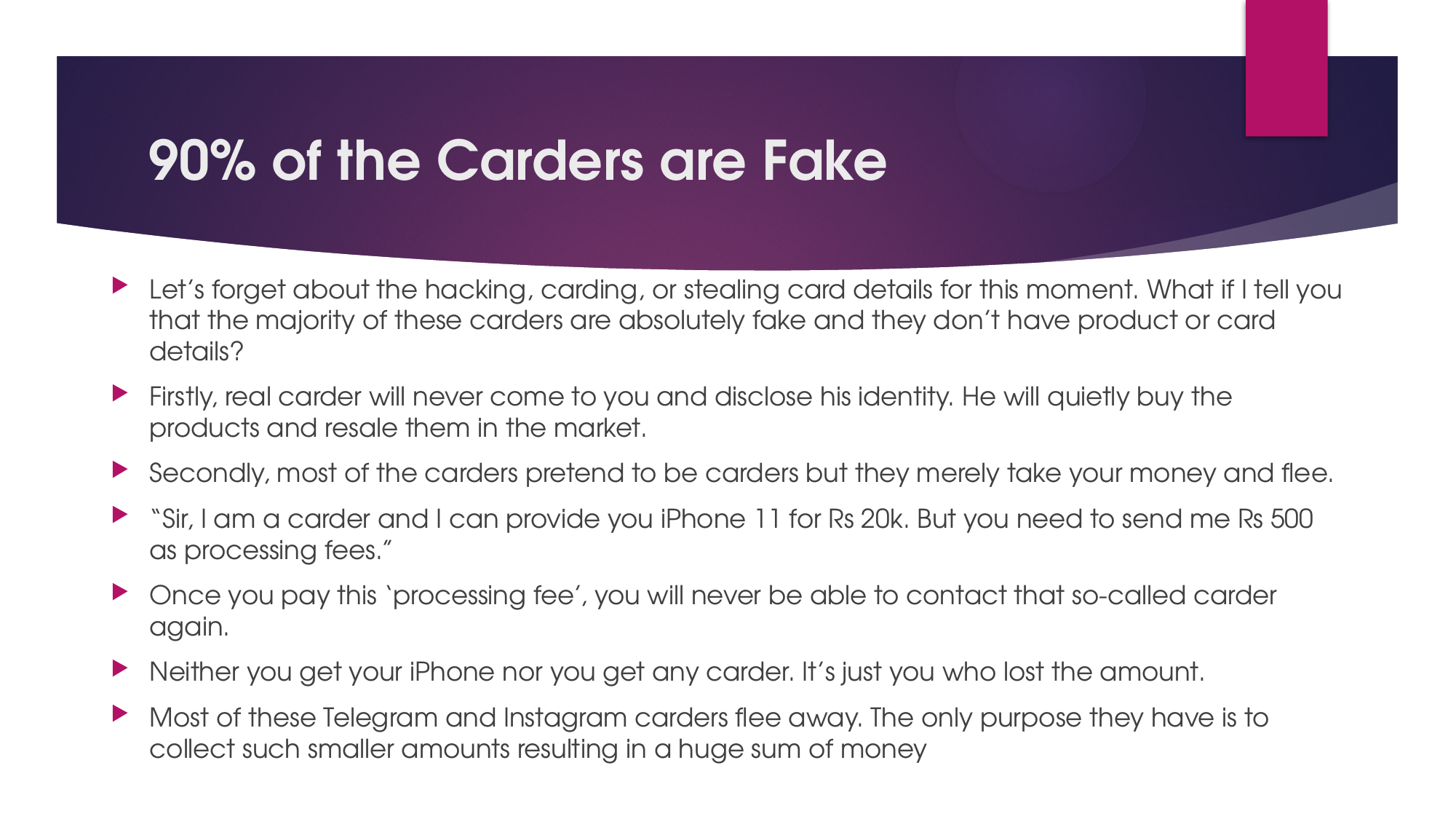

# 90% of the Carders are Fake
Let’s forget about the hacking, carding, or stealing card details for this moment. What if I tell you that the majority of these carders are absolutely fake and they don’t have product or card details?
Firstly, real carder will never come to you and disclose his identity. He will quietly buy the products and resale them in the market.
Secondly, most of the carders pretend to be carders but they merely take your money and flee.
“Sir, I am a carder and I can provide you iPhone 11 for Rs 20k. But you need to send me Rs 500 as processing fees.”
Once you pay this ‘processing fee’, you will never be able to contact that so-called carder again.
Neither you get your iPhone nor you get any carder. It’s just you who lost the amount.
Most of these Telegram and Instagram carders flee away. The only purpose they have is to collect such smaller amounts resulting in a huge sum of money